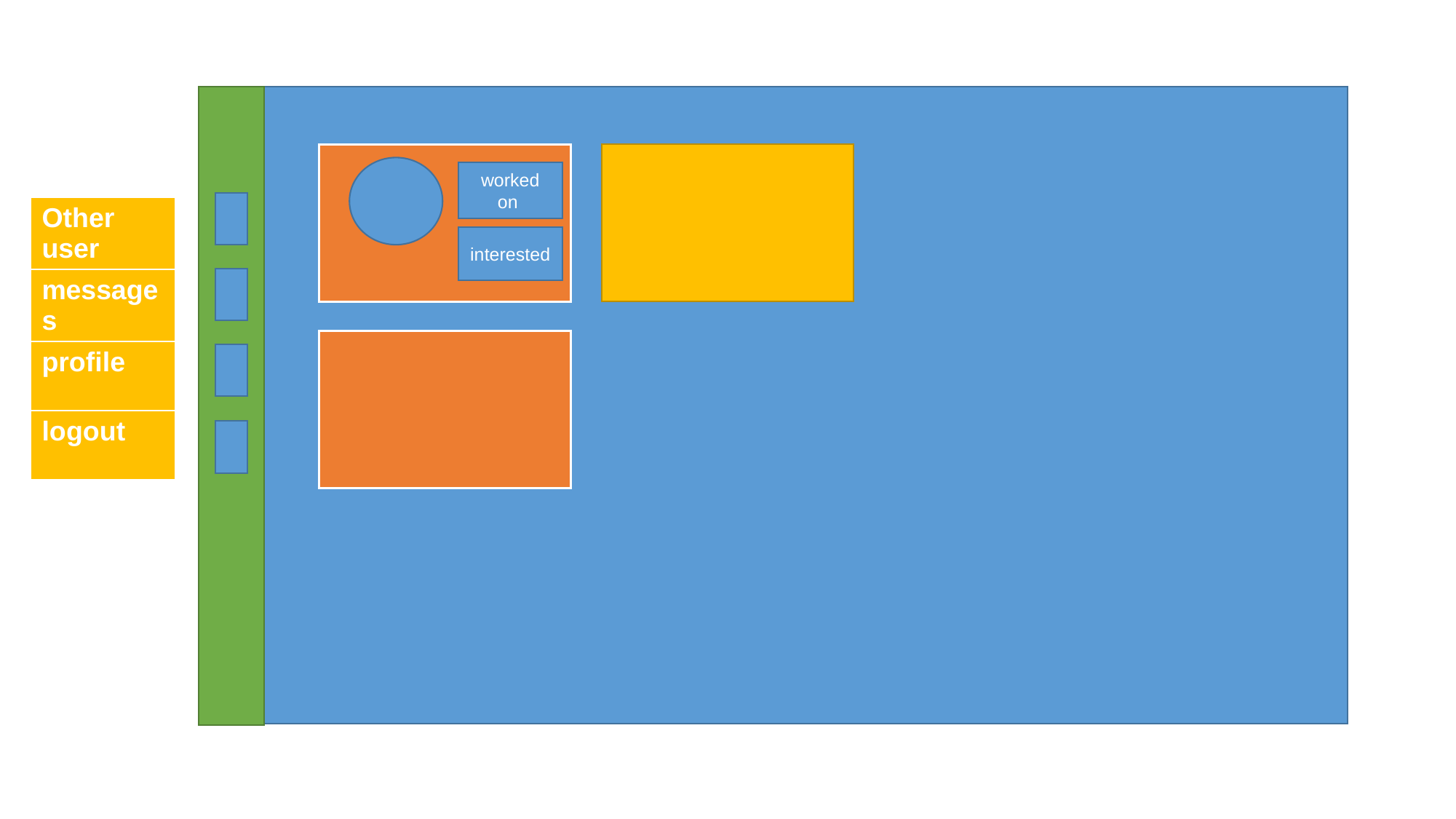

worked on

| Other user |
| --- |
| messages |
| profile |
| logout |
interested